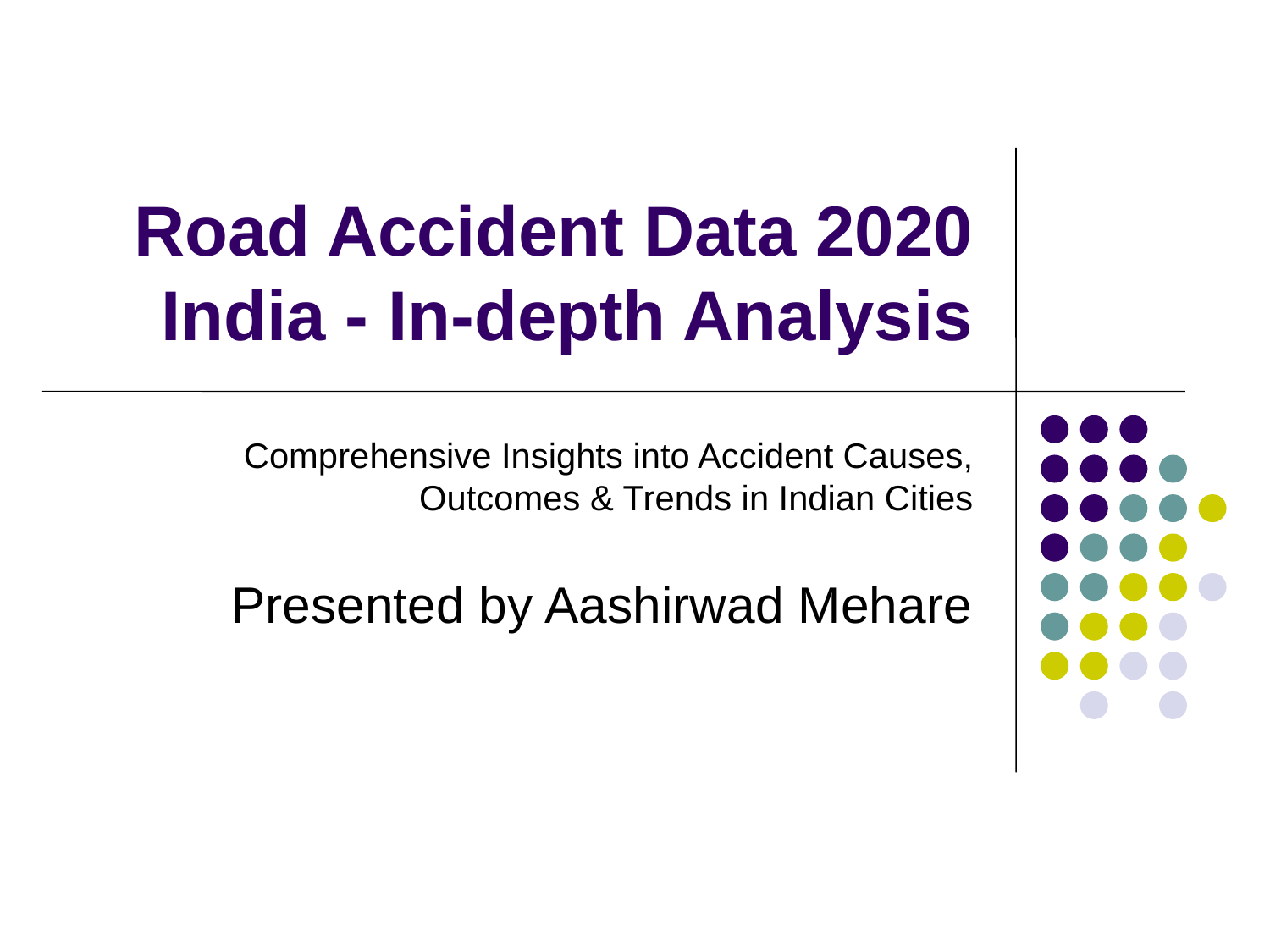

# Road Accident Data 2020 India - In-depth Analysis
Comprehensive Insights into Accident Causes, Outcomes & Trends in Indian Cities
Presented by Aashirwad Mehare